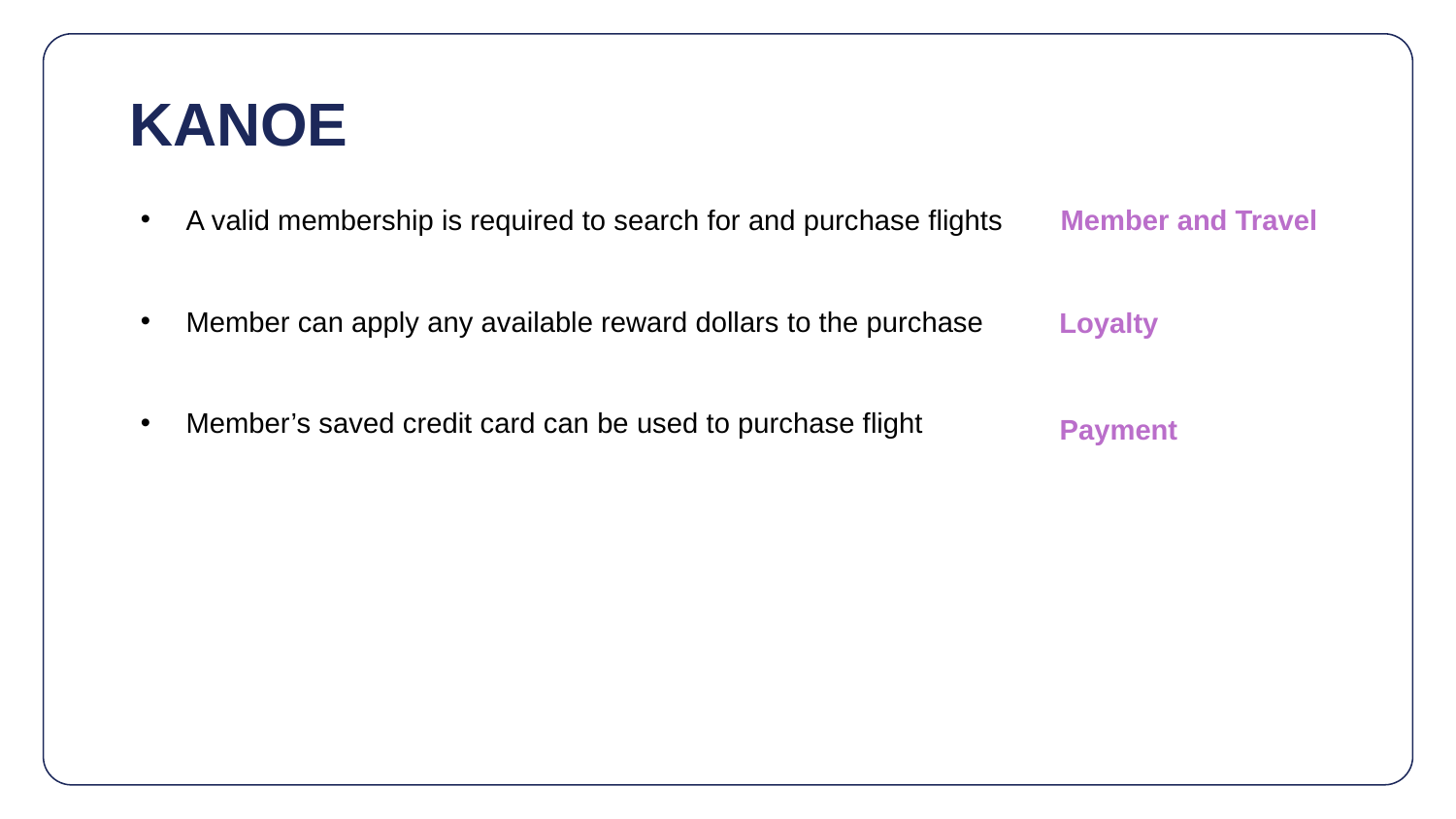

# KANOE
A valid membership is required to search for and purchase flights
Member can apply any available reward dollars to the purchase
Member’s saved credit card can be used to purchase flight
Member and Travel
Loyalty
Payment